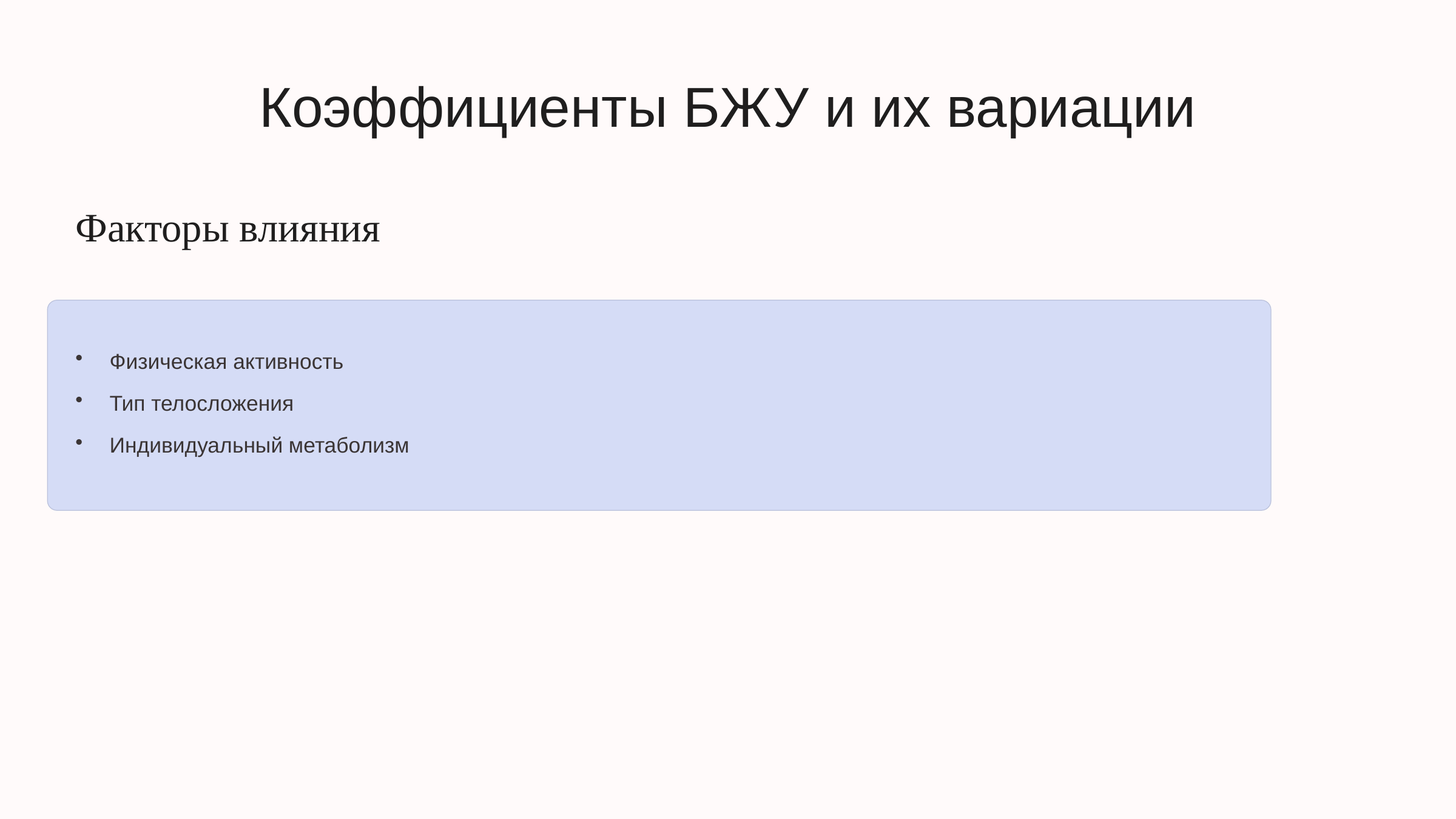

Коэффициенты БЖУ и их вариации

Факторы влияния

Физическая активность
Тип телосложения
Индивидуальный метаболизм